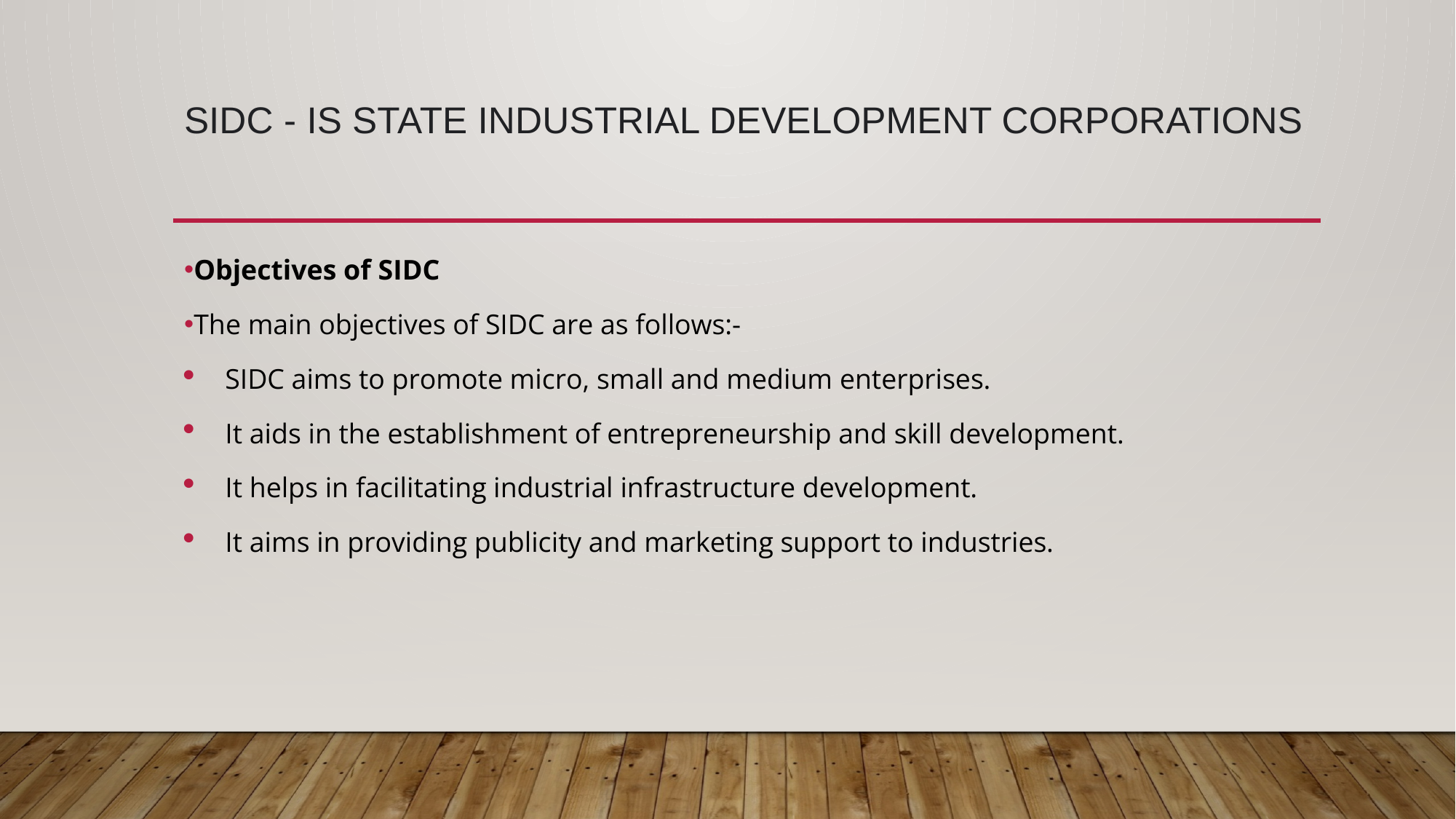

# SIDC - is State Industrial Development Corporations
Objectives of SIDC
The main objectives of SIDC are as follows:-
SIDC aims to promote micro, small and medium enterprises.
It aids in the establishment of entrepreneurship and skill development.
It helps in facilitating industrial infrastructure development.
It aims in providing publicity and marketing support to industries.